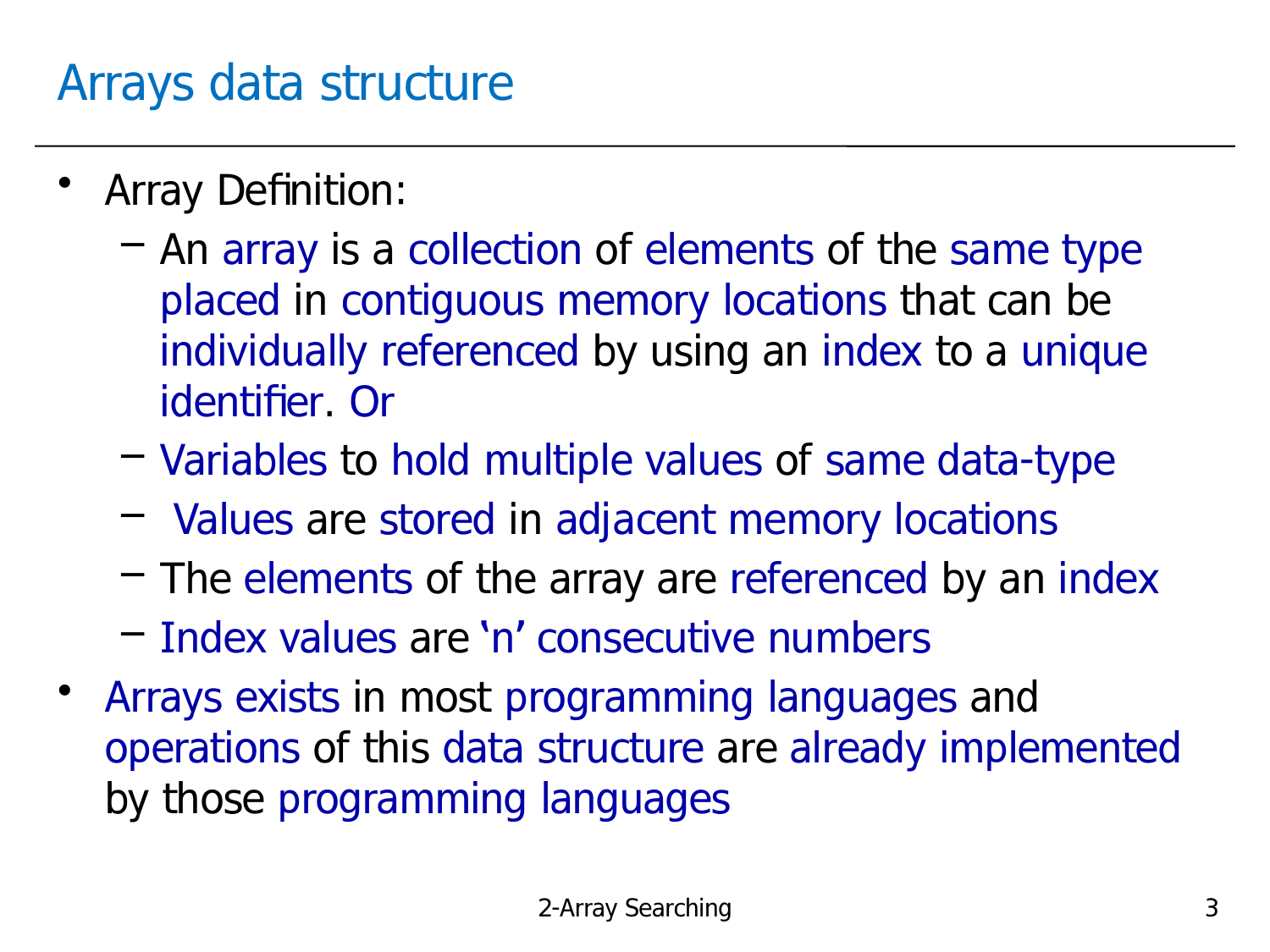

# Arrays data structure
Array Definition:
An array is a collection of elements of the same type placed in contiguous memory locations that can be individually referenced by using an index to a unique identifier. Or
Variables to hold multiple values of same data-type
 Values are stored in adjacent memory locations
The elements of the array are referenced by an index
Index values are ‘n’ consecutive numbers
Arrays exists in most programming languages and operations of this data structure are already implemented by those programming languages

2-Array Searching
3